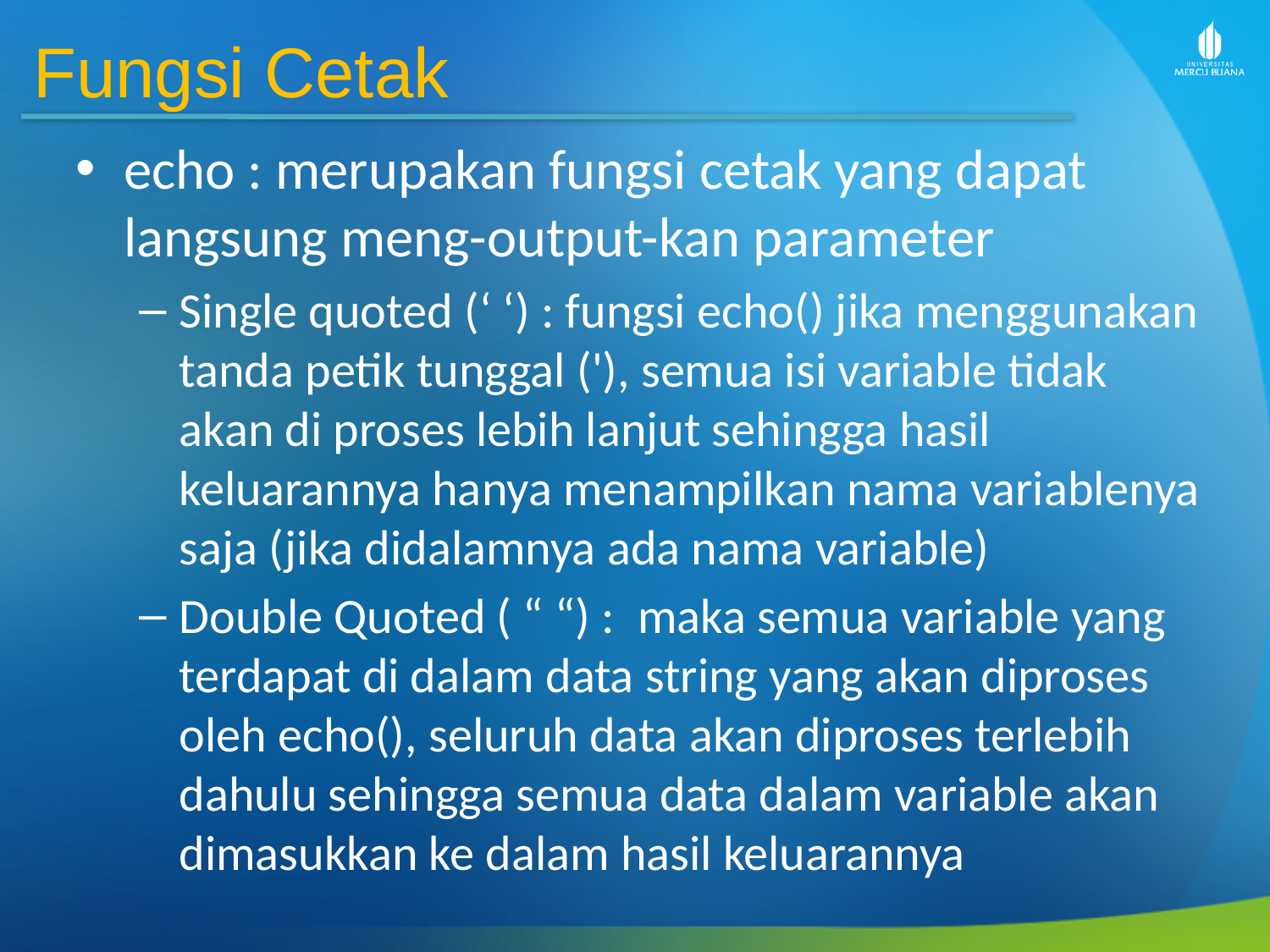

Fungsi Cetak
echo : merupakan fungsi cetak yang dapat langsung meng-output-kan parameter
Single quoted (‘ ‘) : fungsi echo() jika menggunakan tanda petik tunggal ('), semua isi variable tidak akan di proses lebih lanjut sehingga hasil keluarannya hanya menampilkan nama variablenya saja (jika didalamnya ada nama variable)
Double Quoted ( “ “) :  maka semua variable yang terdapat di dalam data string yang akan diproses oleh echo(), seluruh data akan diproses terlebih dahulu sehingga semua data dalam variable akan dimasukkan ke dalam hasil keluarannya